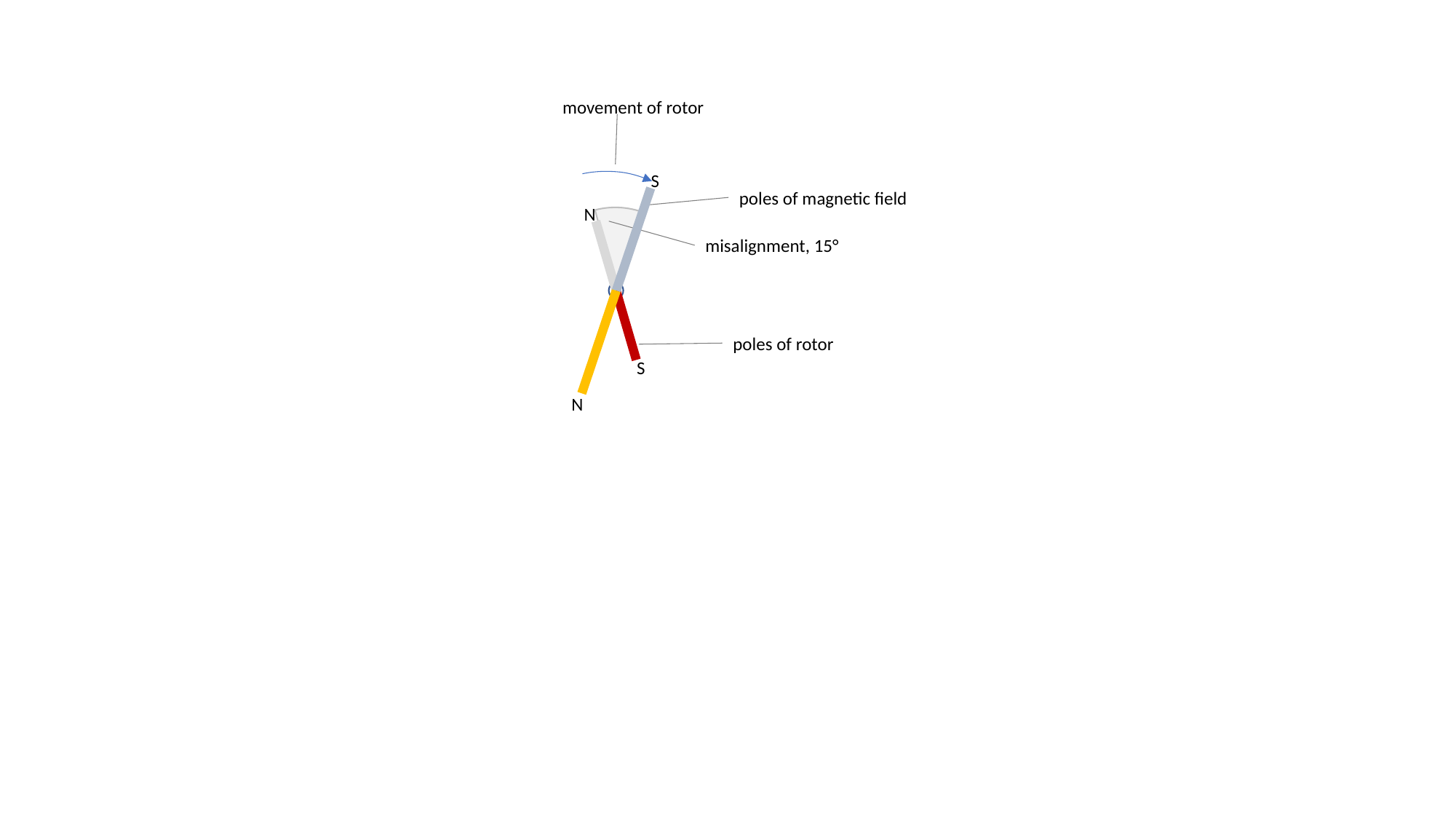

movement of rotor
S

poles of magnetic field
N

misalignment, 15°

poles of rotor
S
N